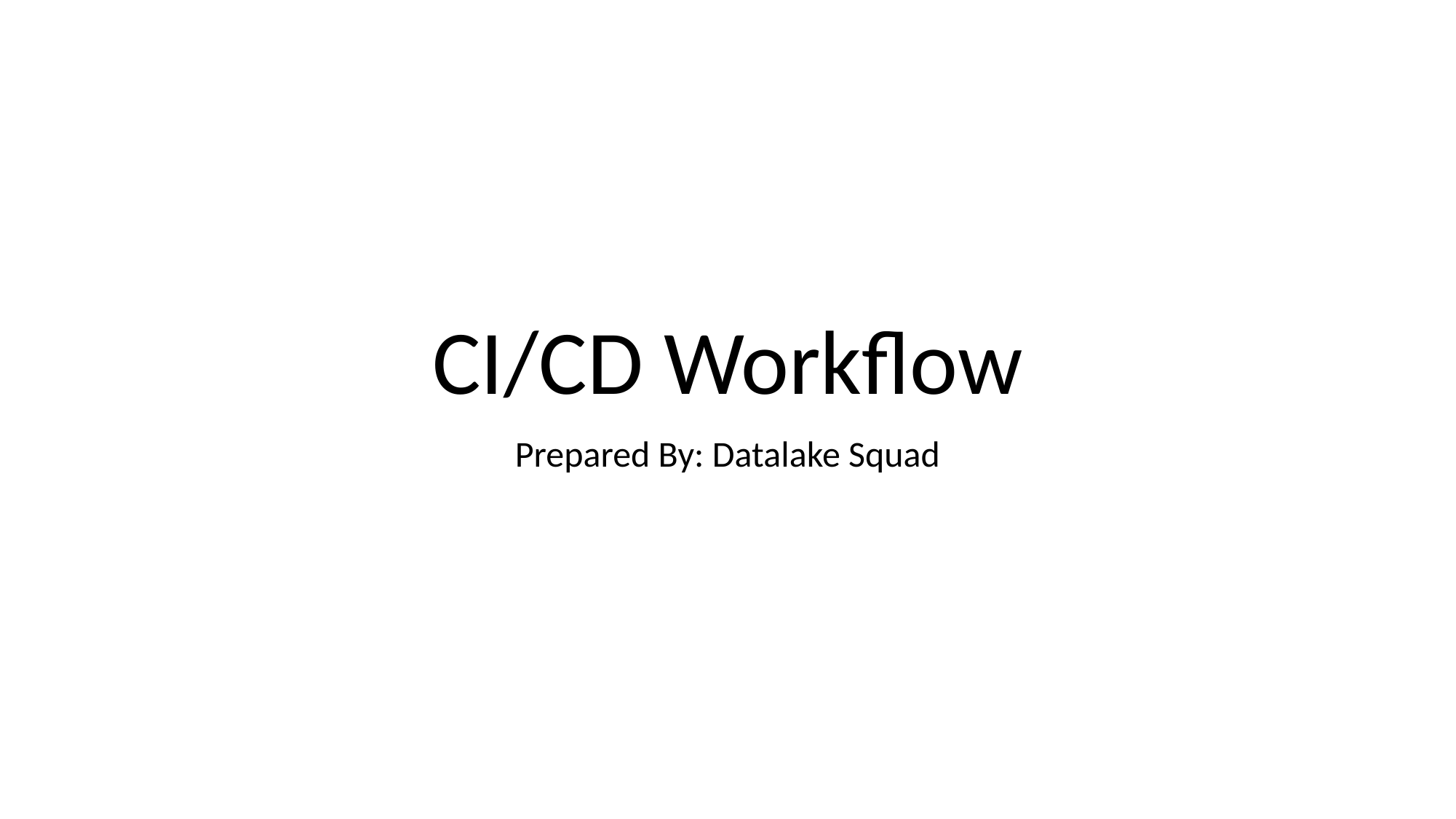

# CI/CD Workflow
Prepared By: Datalake Squad